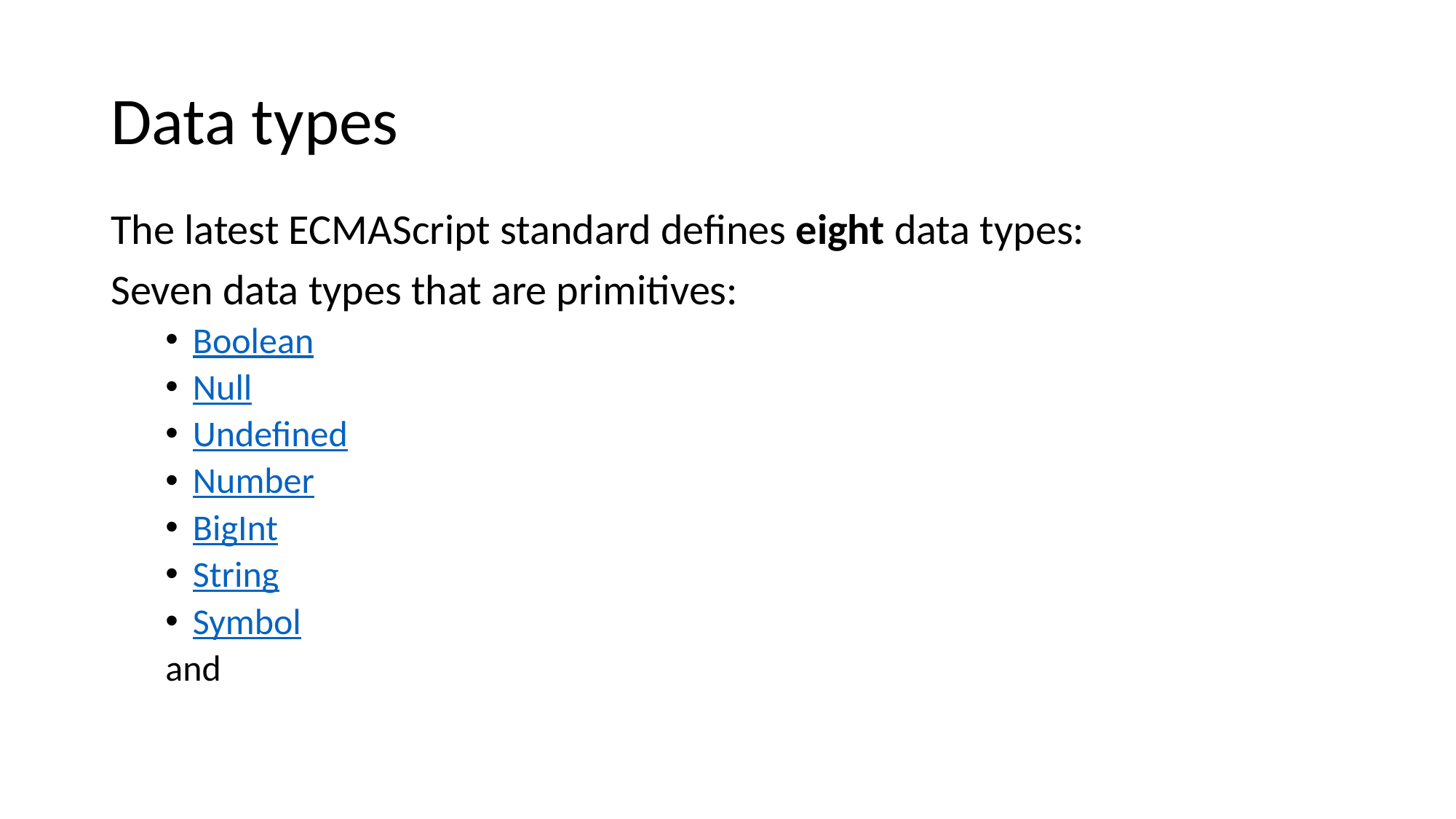

# Data types
The latest ECMAScript standard defines eight data types:
Seven data types that are primitives:
Boolean
Null
Undefined
Number
BigInt
String
Symbol
and